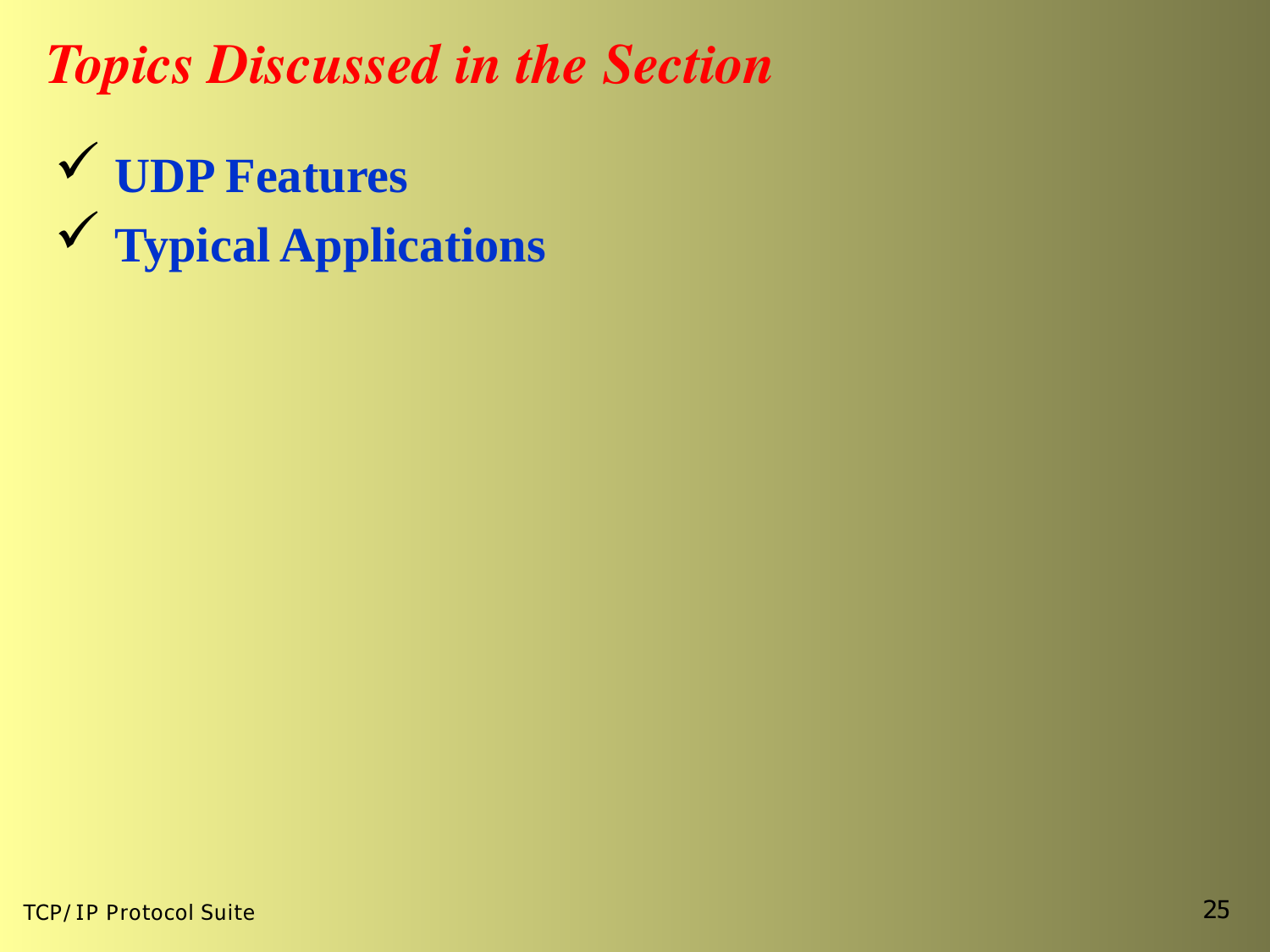

Topics Discussed in the Section
 UDP Features
 Typical Applications
25
TCP/IP Protocol Suite